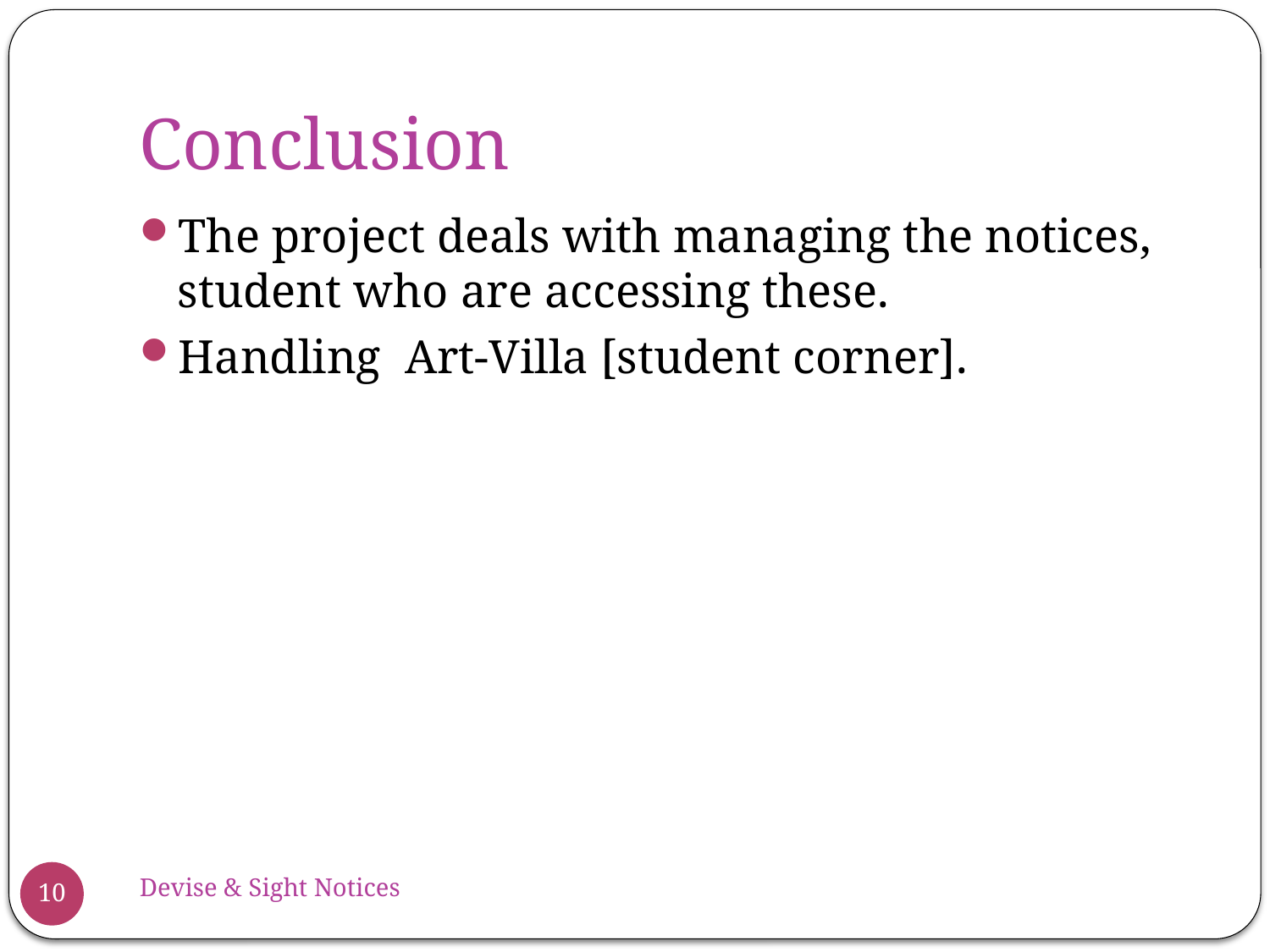

# Conclusion
The project deals with managing the notices, student who are accessing these.
Handling  Art-Villa [student corner].
Devise & Sight Notices
10